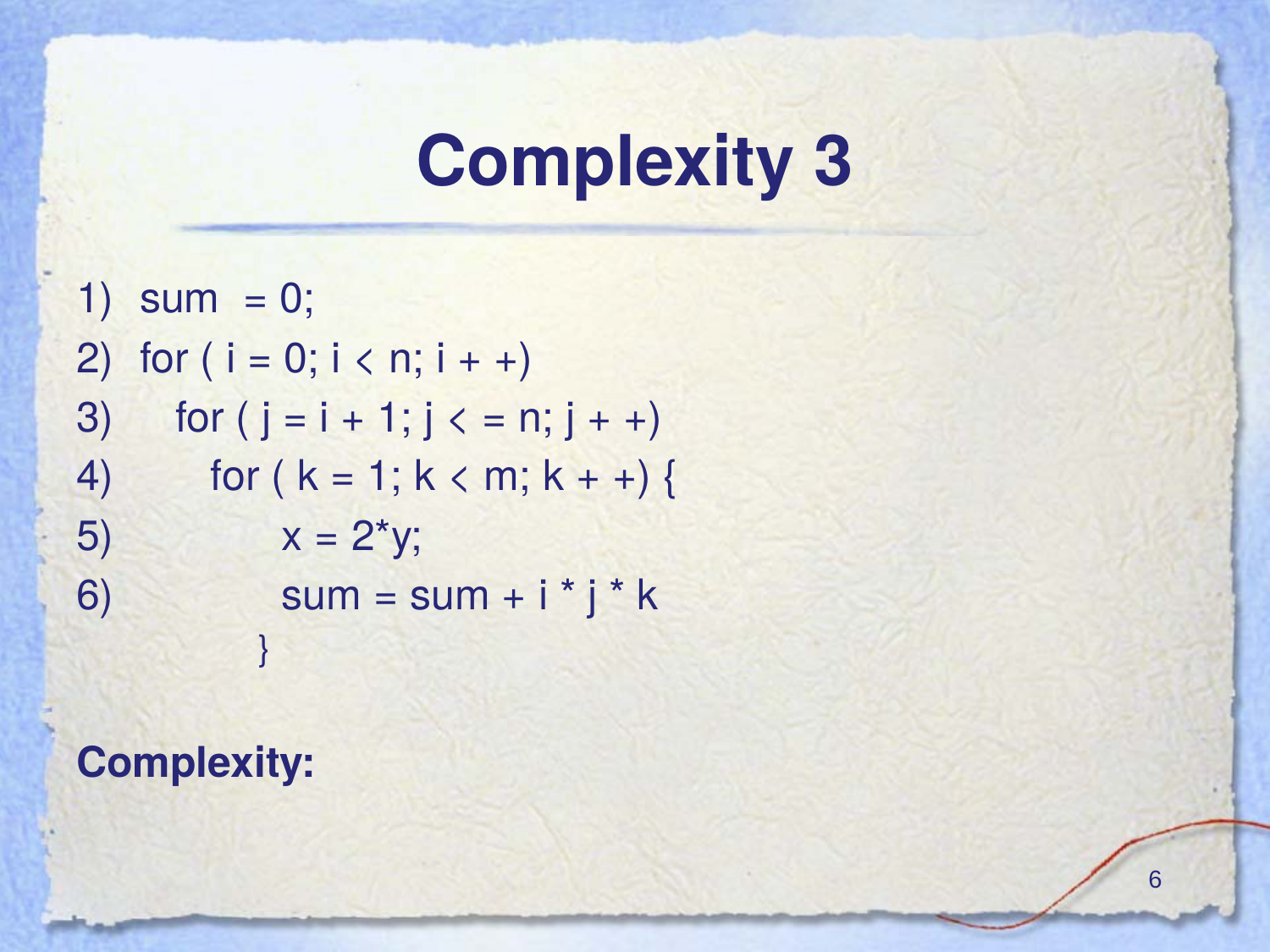

# Complexity 3
sum  = 0;
for ( i = 0; i < n; i + +)
   for ( j = i + 1; j < = n; j + +)
      for ( k = 1; k < m; k + +) {
            x = 2*y;
            sum = sum + i * j * k
	}

Complexity:

6